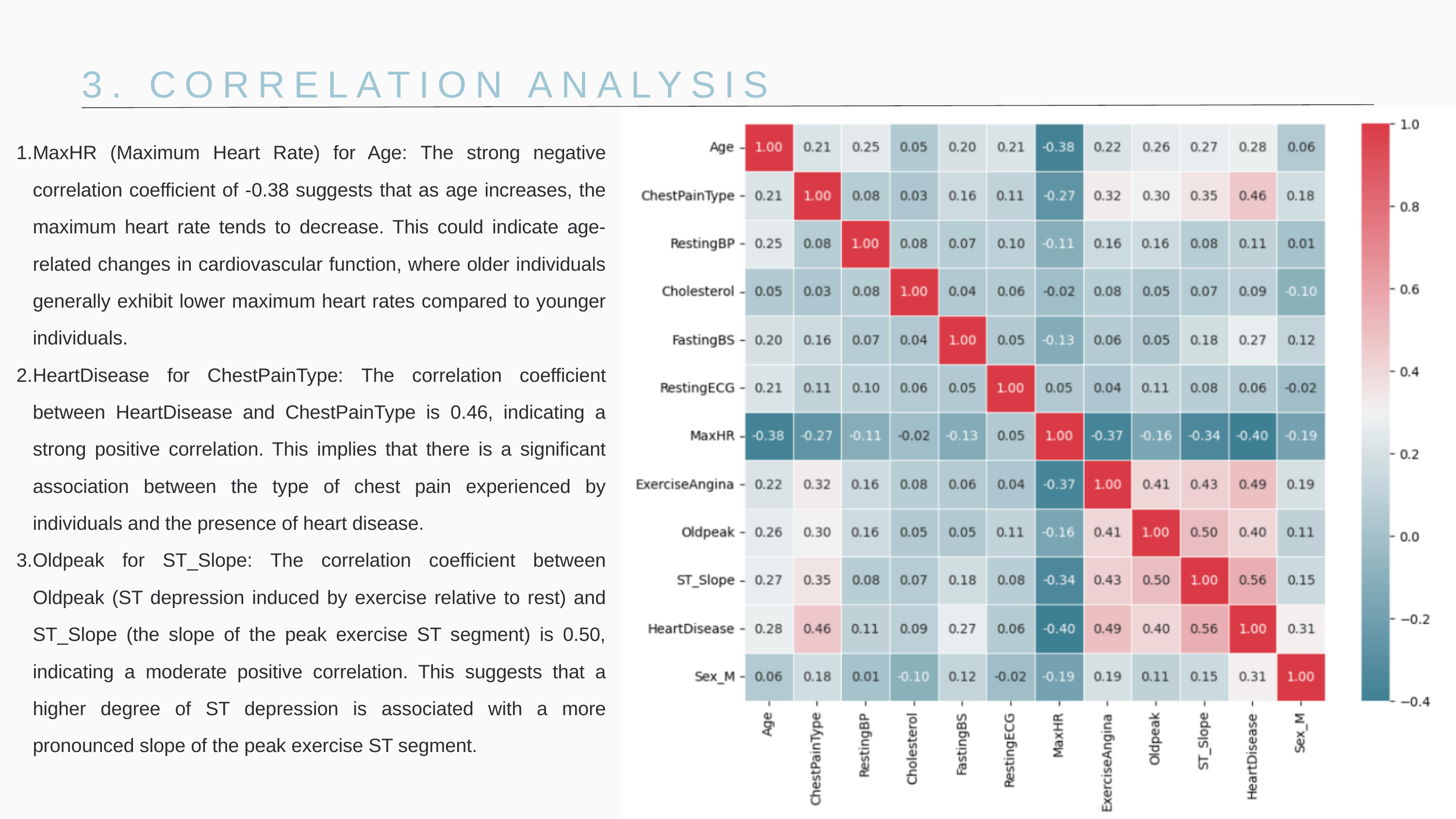

3. CORRELATION ANALYSIS

MaxHR (Maximum Heart Rate) for Age: The strong negative correlation coefficient of -0.38 suggests that as age increases, the maximum heart rate tends to decrease. This could indicate age-related changes in cardiovascular function, where older individuals generally exhibit lower maximum heart rates compared to younger individuals.
HeartDisease for ChestPainType: The correlation coefficient between HeartDisease and ChestPainType is 0.46, indicating a strong positive correlation. This implies that there is a significant association between the type of chest pain experienced by individuals and the presence of heart disease.
Oldpeak for ST_Slope: The correlation coefficient between Oldpeak (ST depression induced by exercise relative to rest) and ST_Slope (the slope of the peak exercise ST segment) is 0.50, indicating a moderate positive correlation. This suggests that a higher degree of ST depression is associated with a more pronounced slope of the peak exercise ST segment.